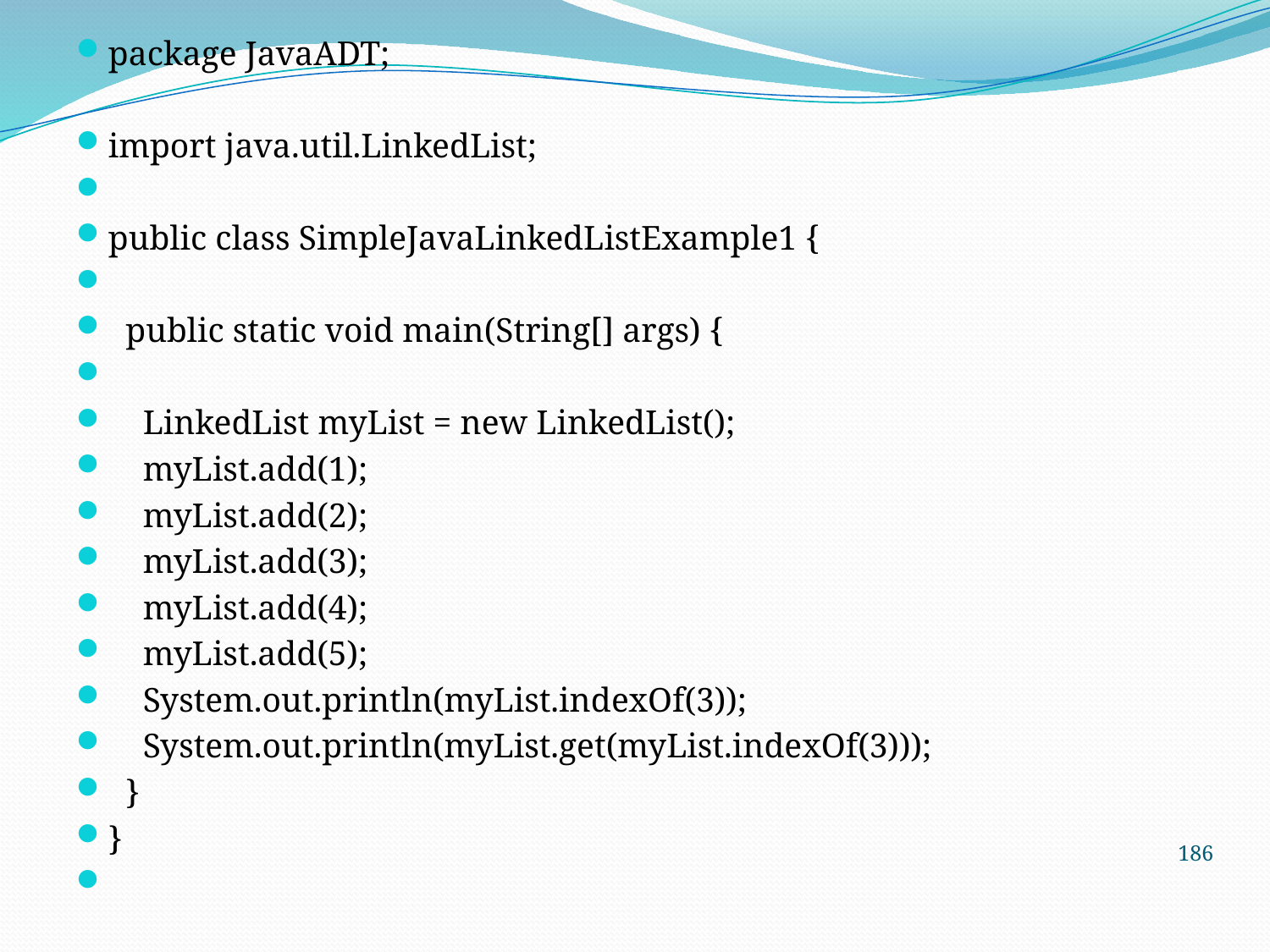

package JavaADT;

import java.util.LinkedList;

public class SimpleJavaLinkedListExample1 {

  public static void main(String[] args) {

    LinkedList myList = new LinkedList();
    myList.add(1);
    myList.add(2);
    myList.add(3);
    myList.add(4);
    myList.add(5);
    System.out.println(myList.indexOf(3));
    System.out.println(myList.get(myList.indexOf(3)));
  }
}

186